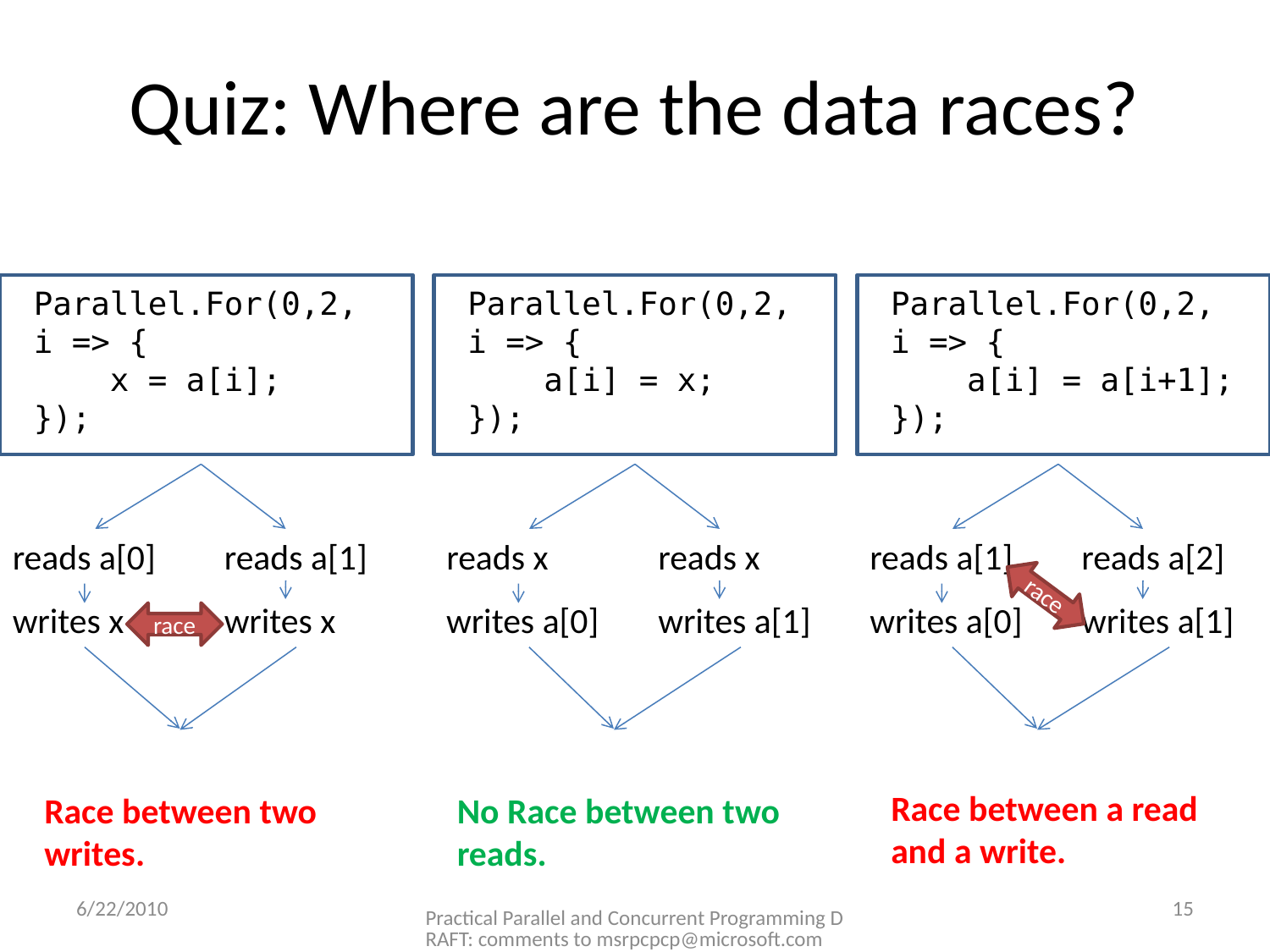

# Quiz: Where are the data races?

Parallel.For(0,2,
i => {
    x = a[i];
});
Parallel.For(0,2,
i => {
    a[i] = x;
});
Parallel.For(0,2,
i => {
    a[i] = a[i+1];
});
reads a[0]
reads a[1]
reads x
reads x
reads a[1]
reads a[2]
race
writes x
writes x
writes a[0]
writes a[1]
writes a[0]
writes a[1]
race
Race between a read and a write.
Race between two writes.
No Race between two reads.
6/22/2010
Practical Parallel and Concurrent Programming DRAFT: comments to msrpcpcp@microsoft.com
15